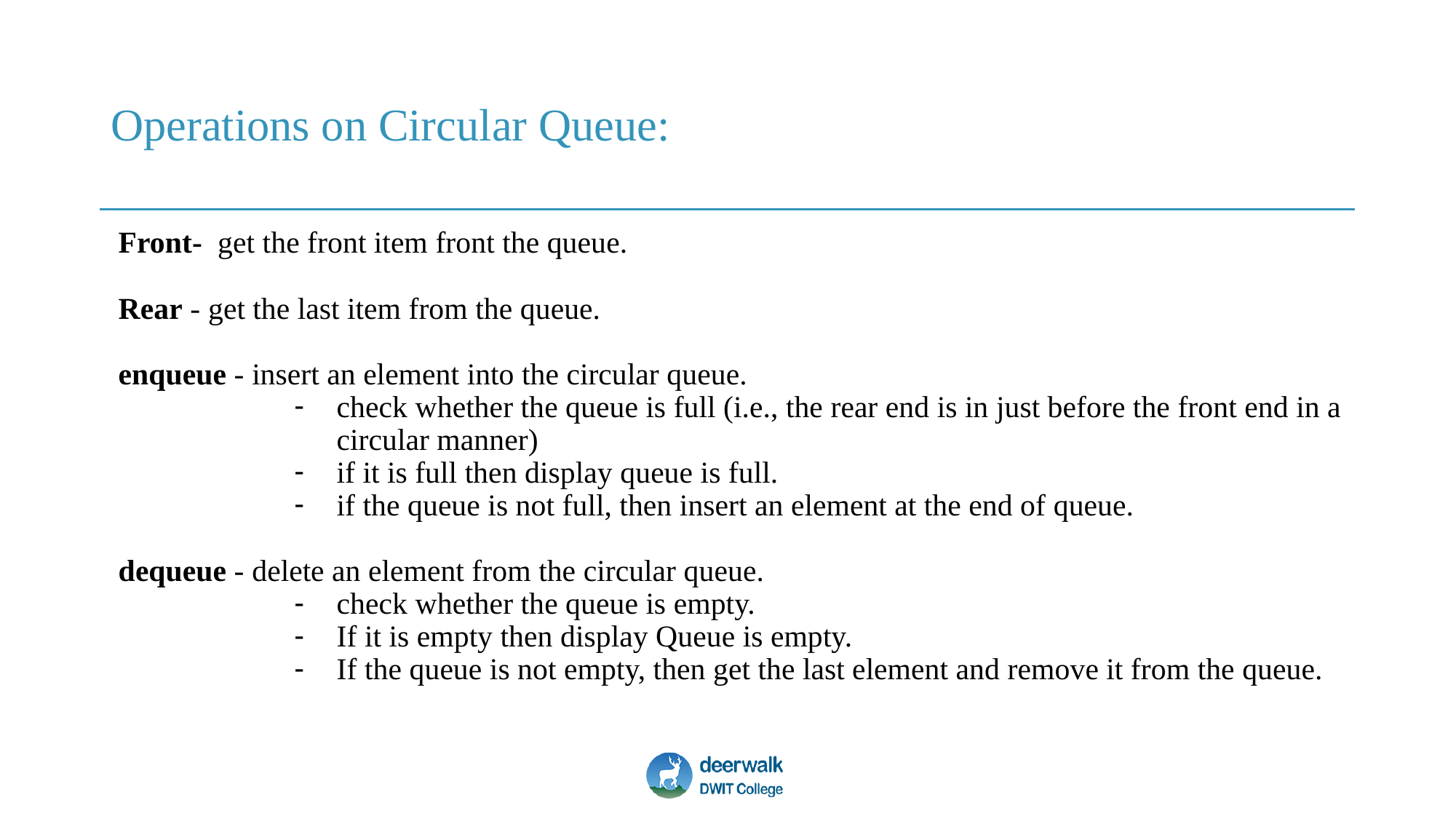

# Operations on Circular Queue:
Front-  get the front item front the queue.

Rear - get the last item from the queue.

enqueue - insert an element into the circular queue.
check whether the queue is full (i.e., the rear end is in just before the front end in a circular manner)
if it is full then display queue is full.
if the queue is not full, then insert an element at the end of queue.

dequeue - delete an element from the circular queue.
check whether the queue is empty.
If it is empty then display Queue is empty.
If the queue is not empty, then get the last element and remove it from the queue.